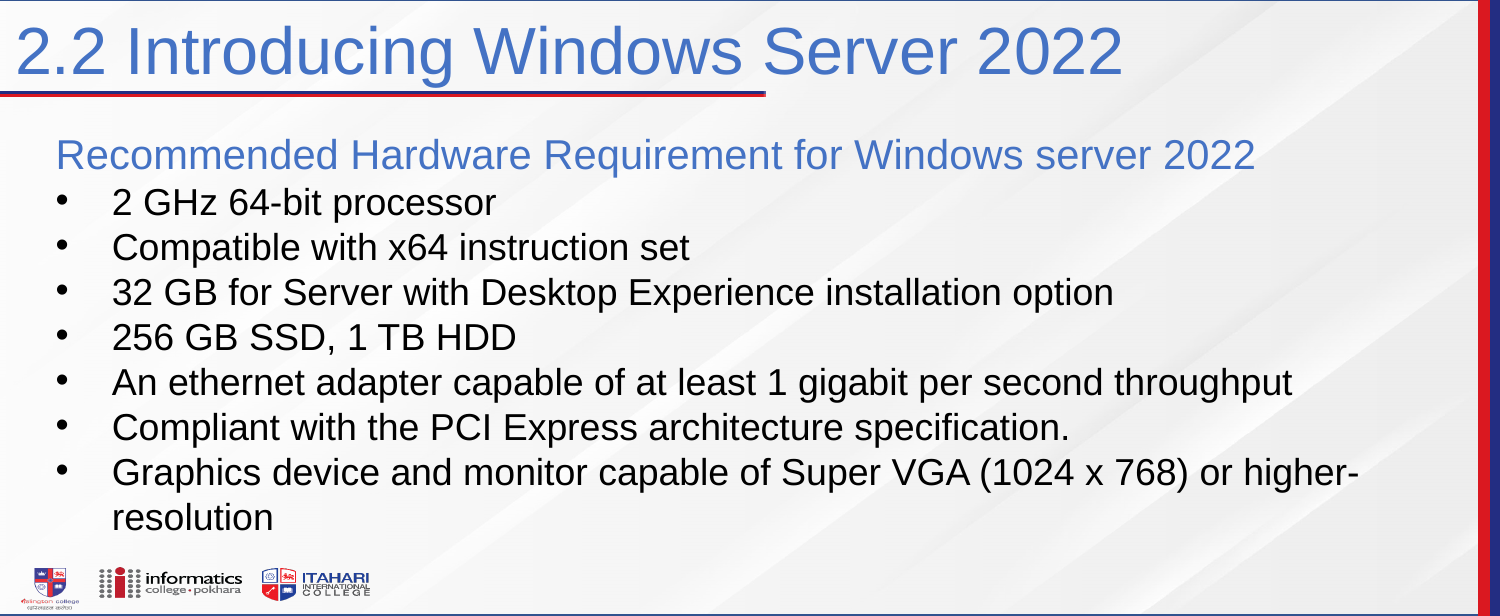

2.2 Introducing Windows Server 2022

Recommended Hardware Requirement for Windows server 2022
2 GHz 64-bit processor
Compatible with x64 instruction set
32 GB for Server with Desktop Experience installation option
256 GB SSD, 1 TB HDD
An ethernet adapter capable of at least 1 gigabit per second throughput
Compliant with the PCI Express architecture specification.
Graphics device and monitor capable of Super VGA (1024 x 768) or higher-resolution